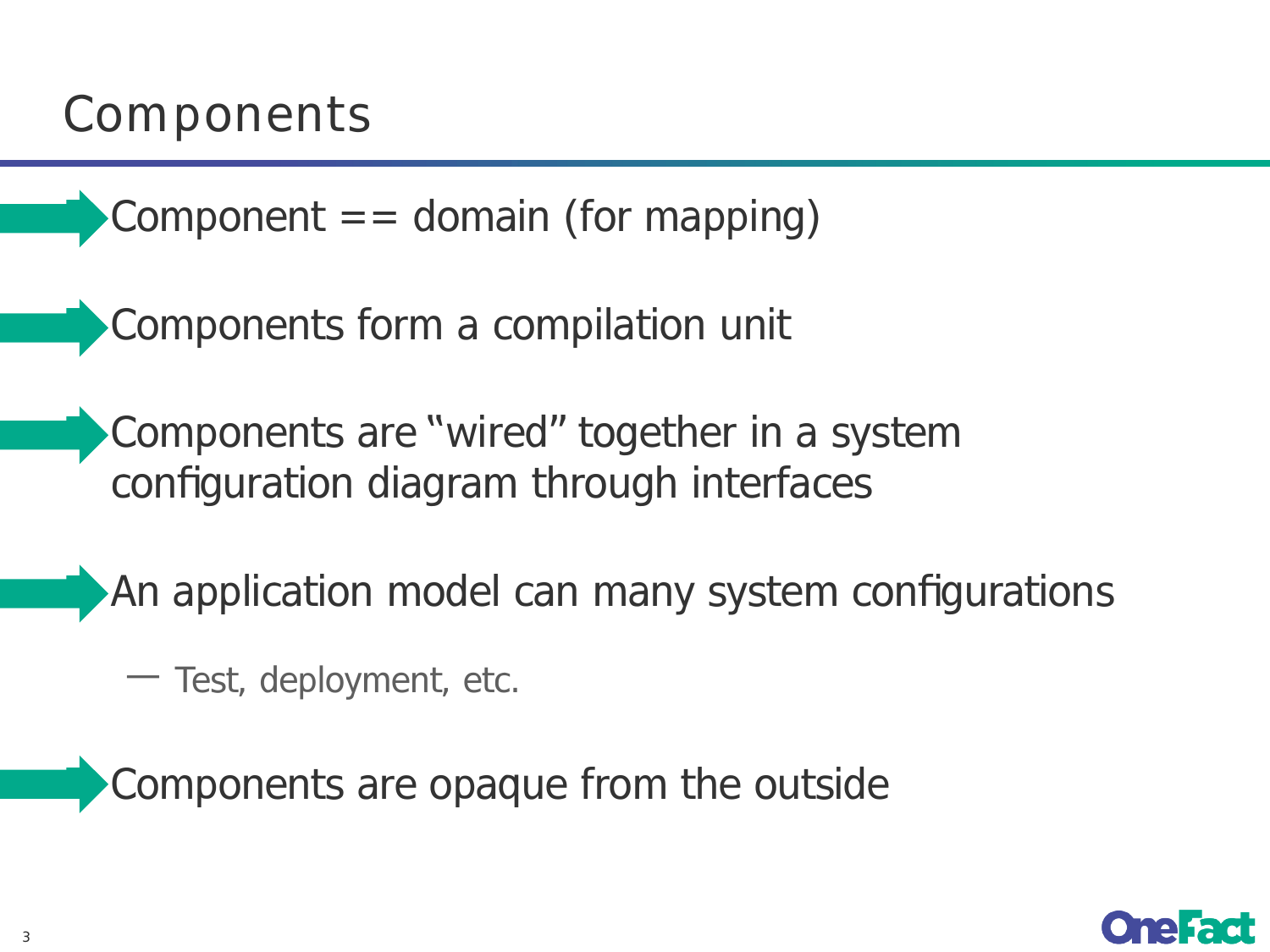

# Components

Component == domain (for mapping)
Components form a compilation unit
Components are “wired” together in a system configuration diagram through interfaces
An application model can many system configurations
Test, deployment, etc.
Components are opaque from the outside

3